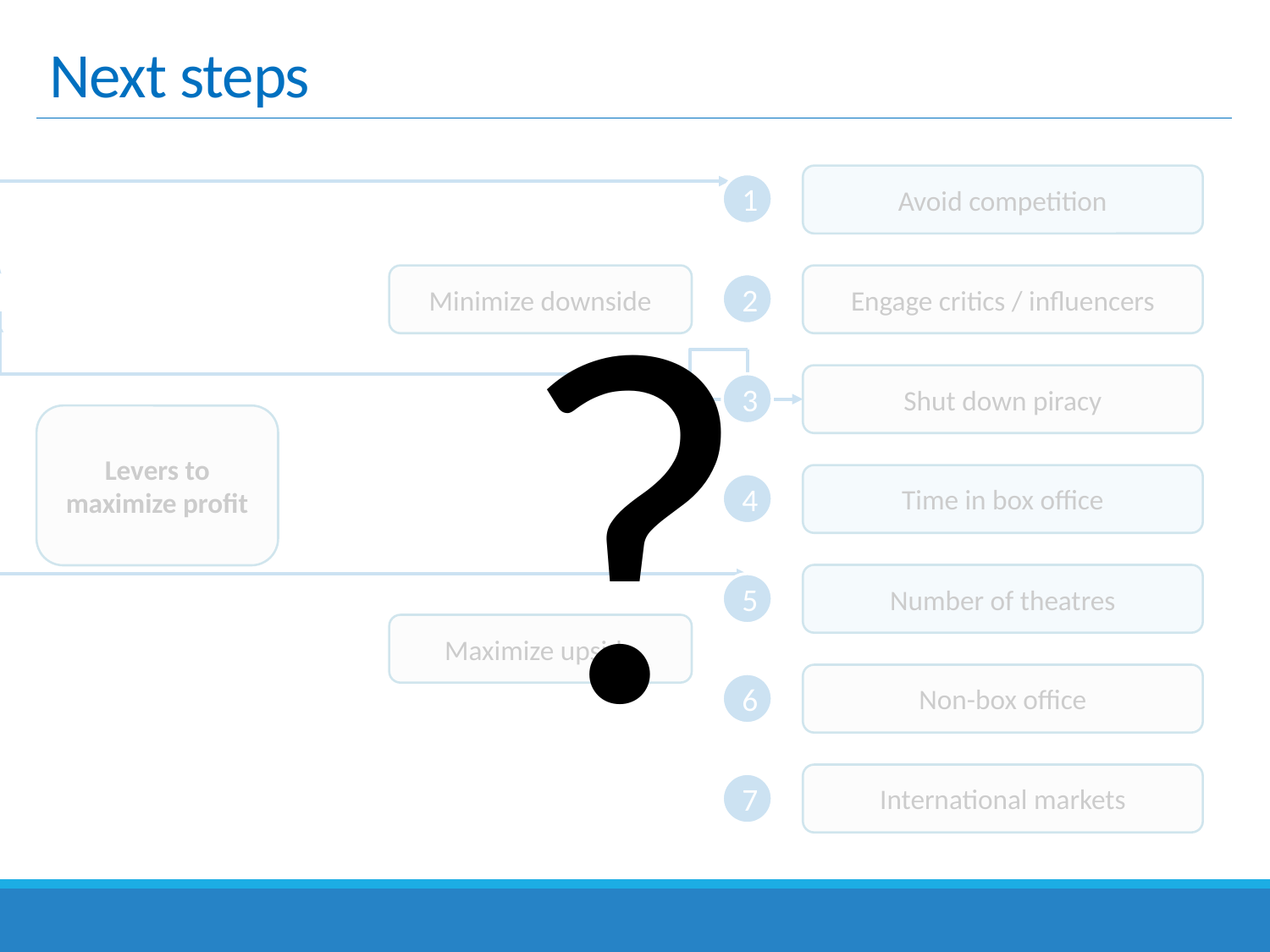

# Next steps

Avoid competition
1
?
Minimize downside
Engage critics / influencers
2
Shut down piracy
3
Levers to maximize profit
Time in box office
4
Number of theatres
5
Maximize upside
Non-box office
6
International markets
7